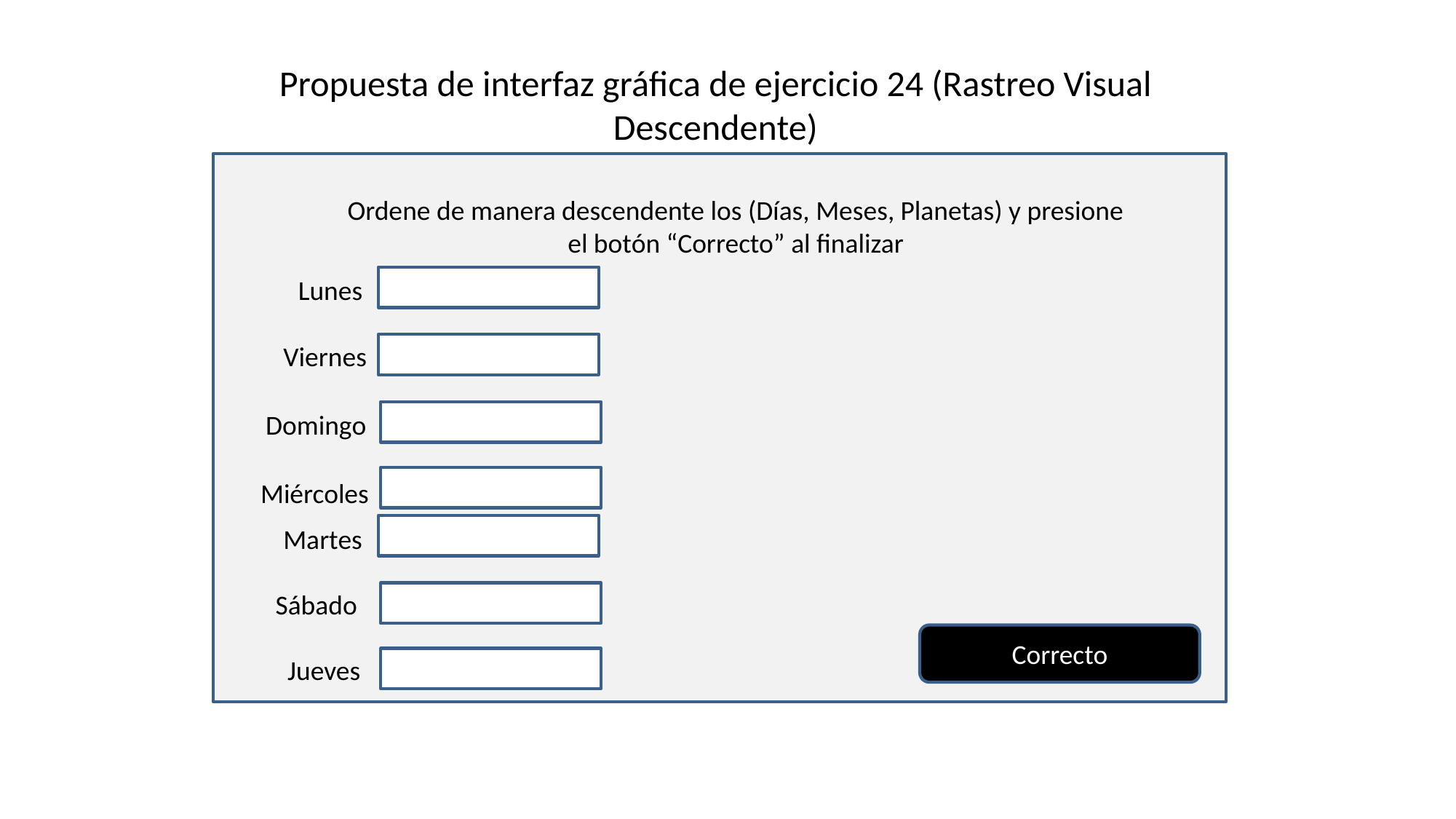

Propuesta de interfaz gráfica de ejercicio 24 (Rastreo Visual Descendente)

Ordene de manera descendente los (Días, Meses, Planetas) y presione el botón “Correcto” al finalizar

Lunes
Viernes

Domingo

Miércoles

Martes
Sábado

Correcto
Jueves